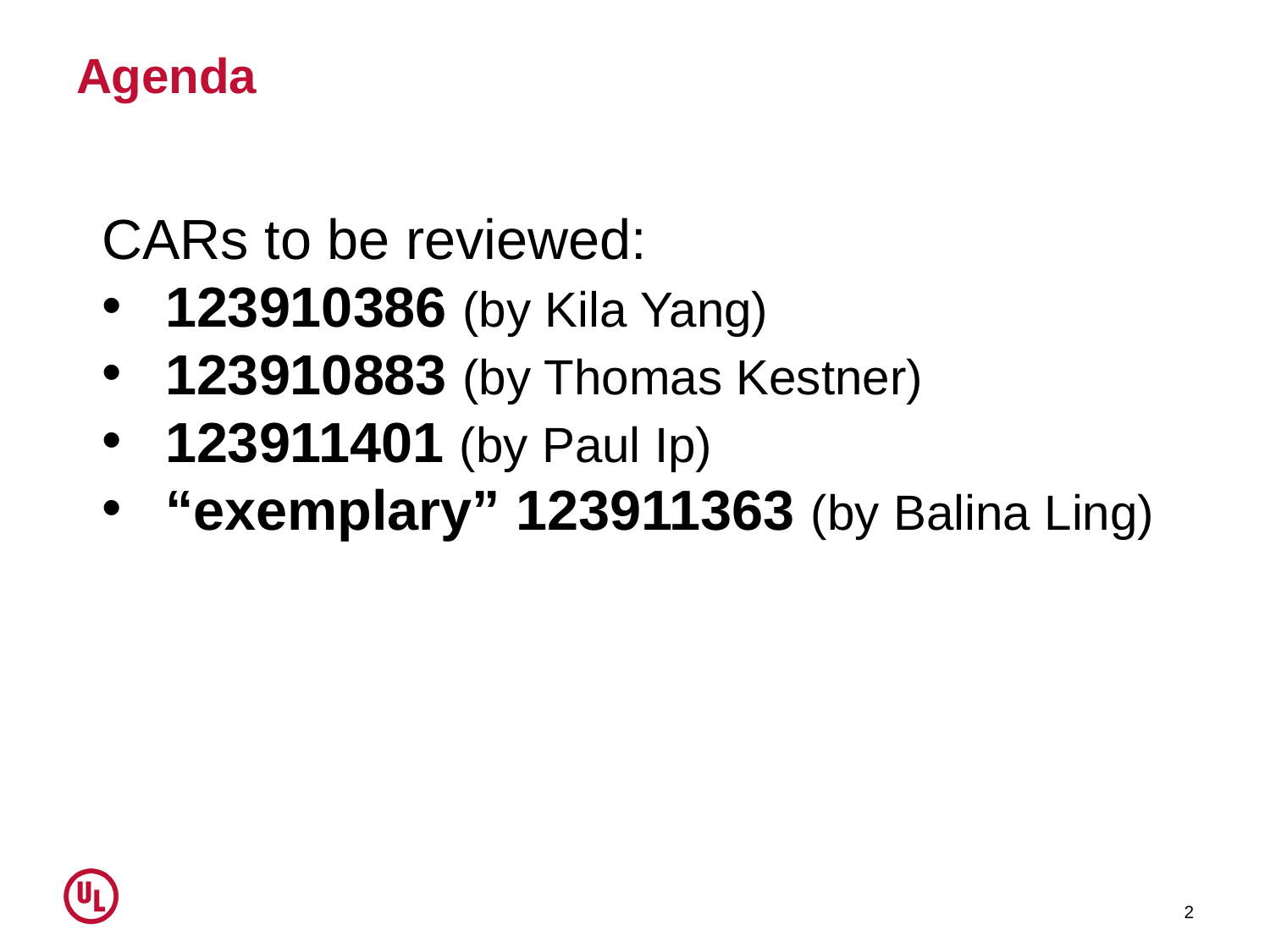

# Agenda
CARs to be reviewed:
123910386 (by Kila Yang)
123910883 (by Thomas Kestner)
123911401 (by Paul Ip)
“exemplary” 123911363 (by Balina Ling)

2